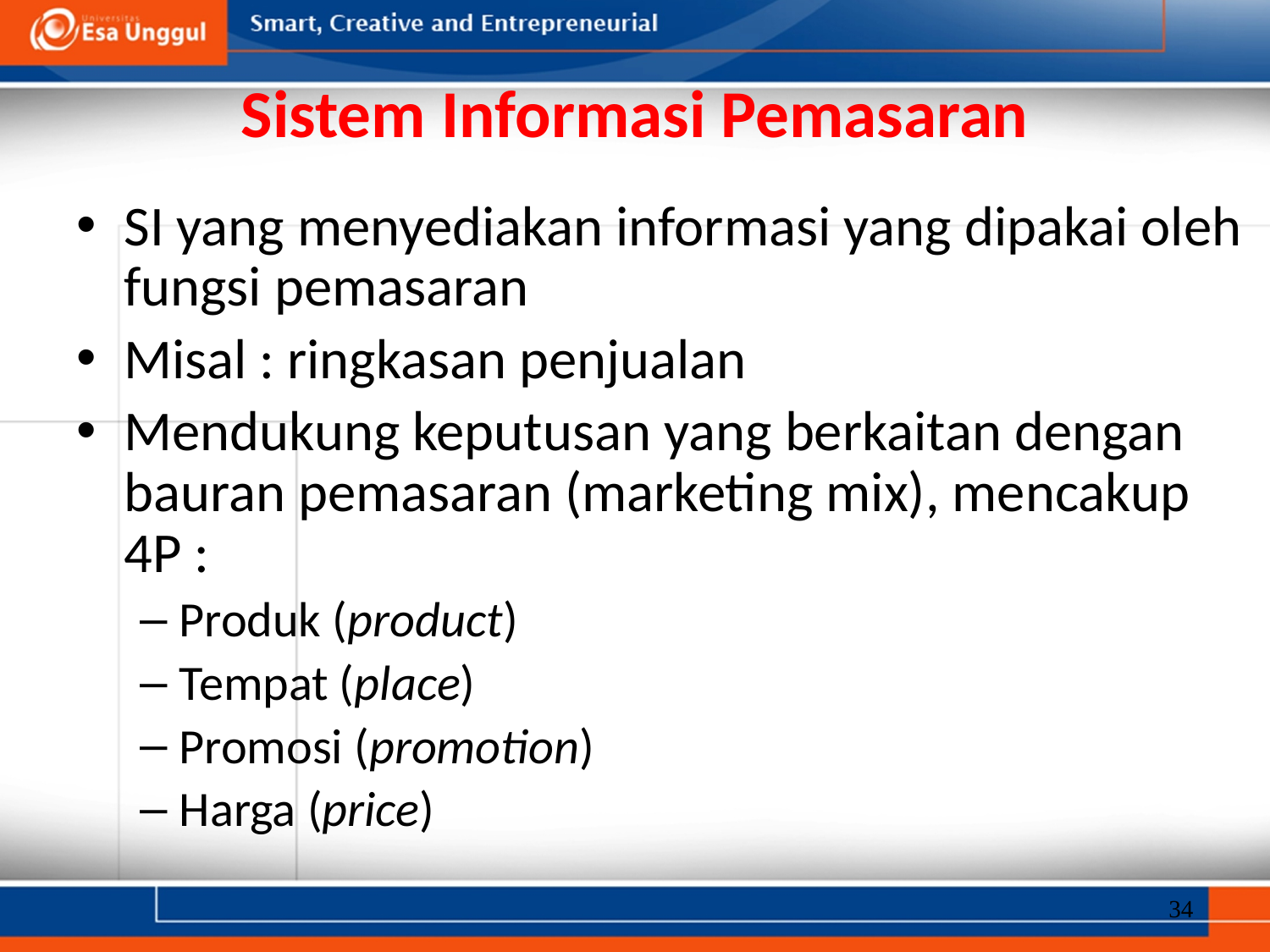

# Sistem Informasi Pemasaran
SI yang menyediakan informasi yang dipakai oleh fungsi pemasaran
Misal : ringkasan penjualan
Mendukung keputusan yang berkaitan dengan bauran pemasaran (marketing mix), mencakup 4P :
Produk (product)
Tempat (place)
Promosi (promotion)
Harga (price)
34